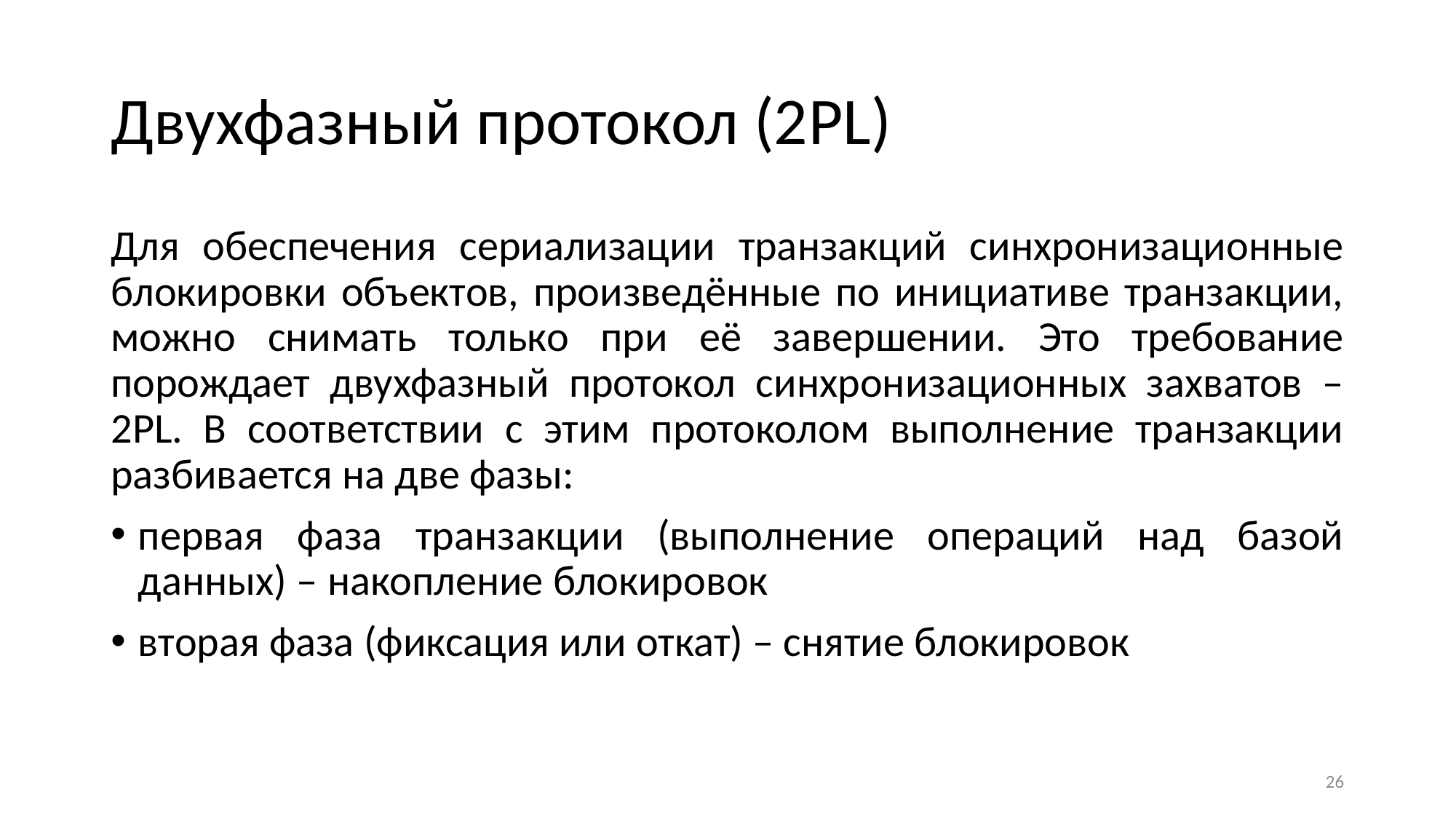

# Двухфазный протокол (2PL)
Для обеспечения сериализации транзакций синхронизационные блокировки объектов, произведённые по инициативе транзакции, можно снимать только при её завершении. Это требование порождает двухфазный протокол синхронизационных захватов – 2PL. В соответствии с этим протоколом выполнение транзакции разбивается на две фазы:
первая фаза транзакции (выполнение операций над базой данных) – накопление блокировок
вторая фаза (фиксация или откат) – снятие блокировок

26